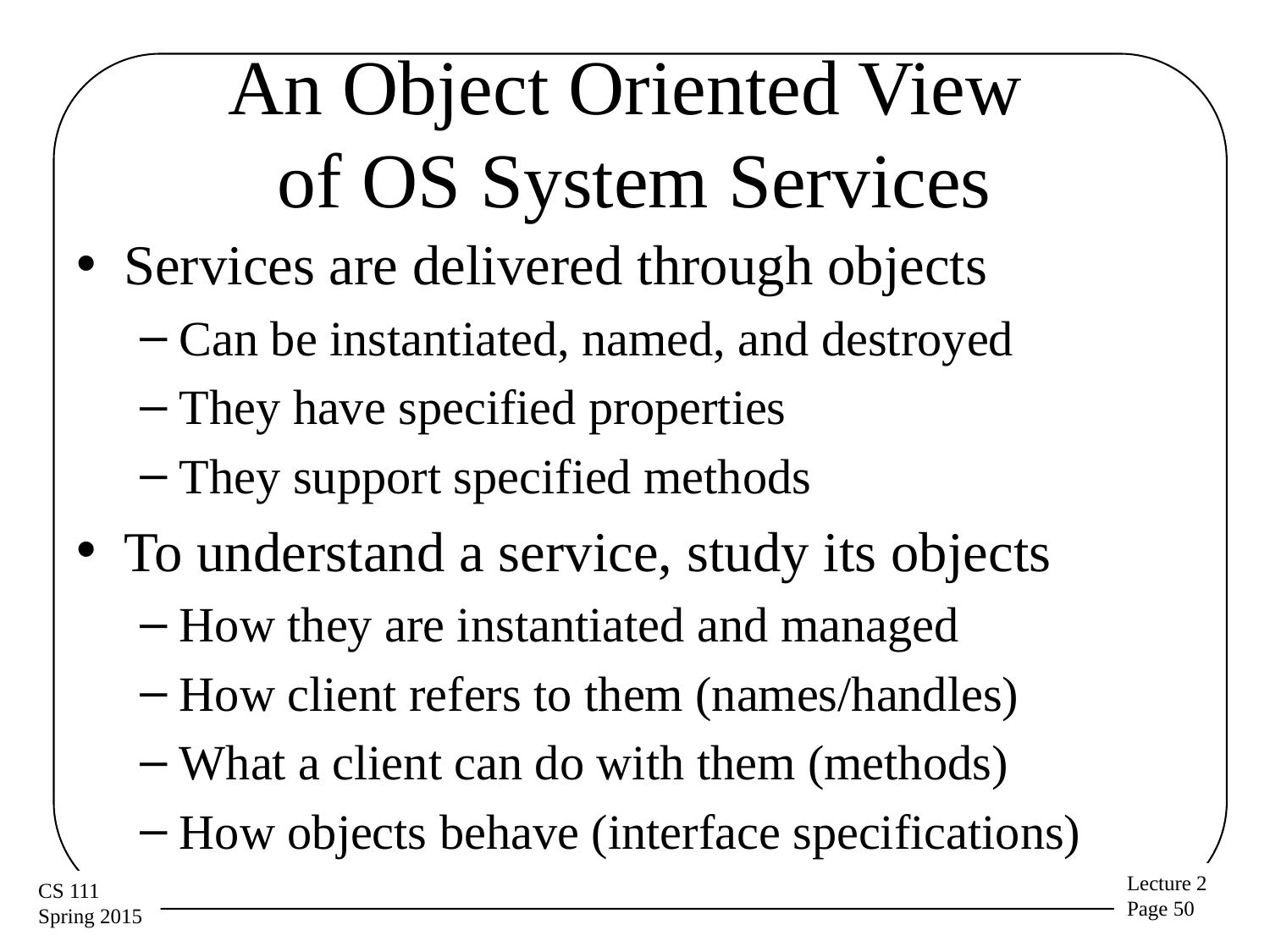

# An Object Oriented View of OS System Services
Services are delivered through objects
Can be instantiated, named, and destroyed
They have specified properties
They support specified methods
To understand a service, study its objects
How they are instantiated and managed
How client refers to them (names/handles)
What a client can do with them (methods)
How objects behave (interface specifications)